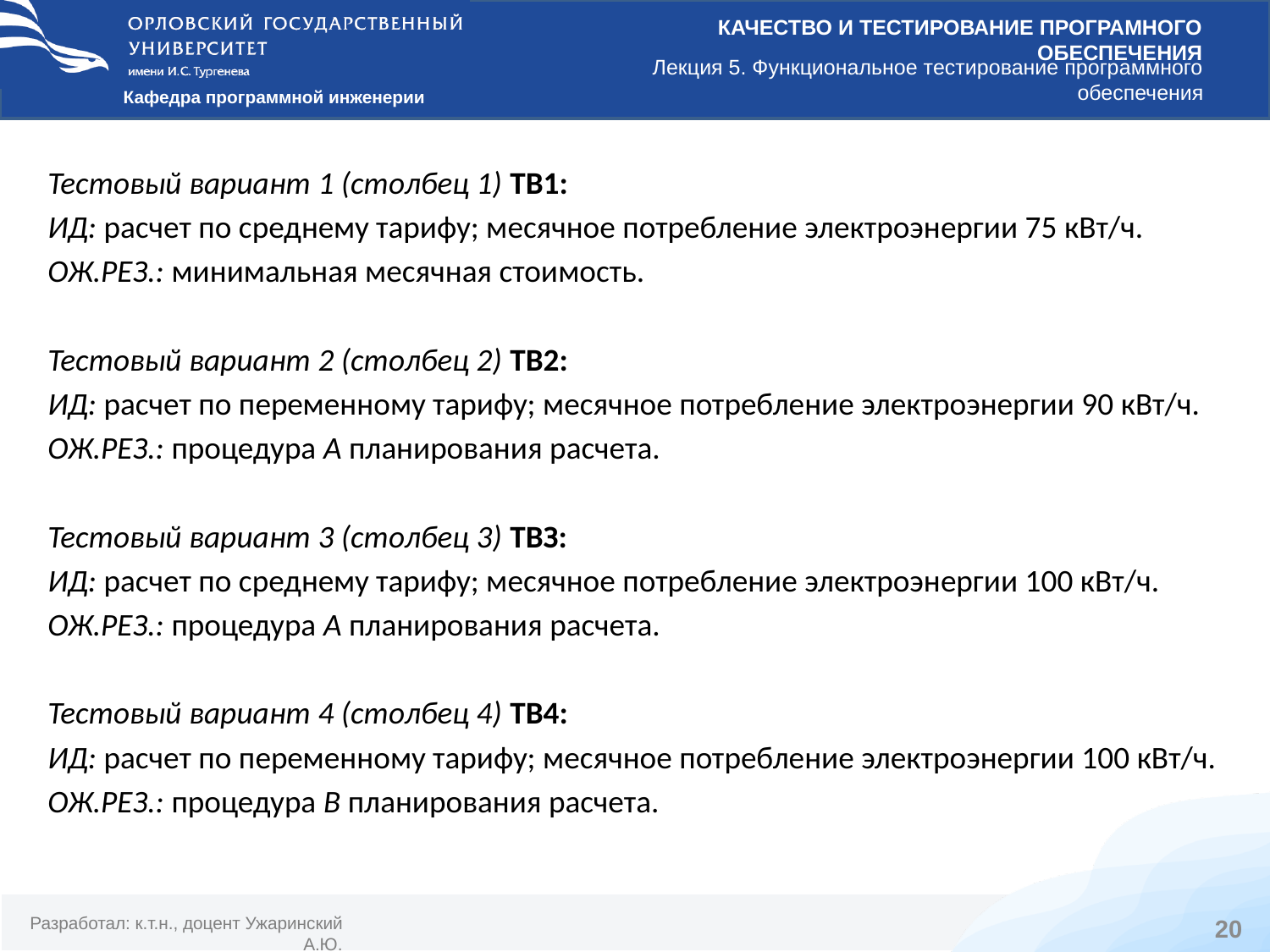

Тестовый вариант 1 (столбец 1) ТВ1:
ИД: расчет по среднему тарифу; месячное потребление электроэнергии 75 кВт/ч.
ОЖ.РЕЗ.: минимальная месячная стоимость.

Тестовый вариант 2 (столбец 2) ТВ2:
ИД: расчет по переменному тарифу; месячное потребление электроэнергии 90 кВт/ч.
ОЖ.РЕЗ.: процедура A планирования расчета.

Тестовый вариант 3 (столбец 3) ТВЗ:
ИД: расчет по среднему тарифу; месячное потребление электроэнергии 100 кВт/ч.
ОЖ.РЕЗ.: процедура А планирования расчета.

Тестовый вариант 4 (столбец 4) ТВ4:
ИД: расчет по переменному тарифу; месячное потребление электроэнергии 100 кВт/ч.
ОЖ.РЕЗ.: процедура В планирования расчета.

20